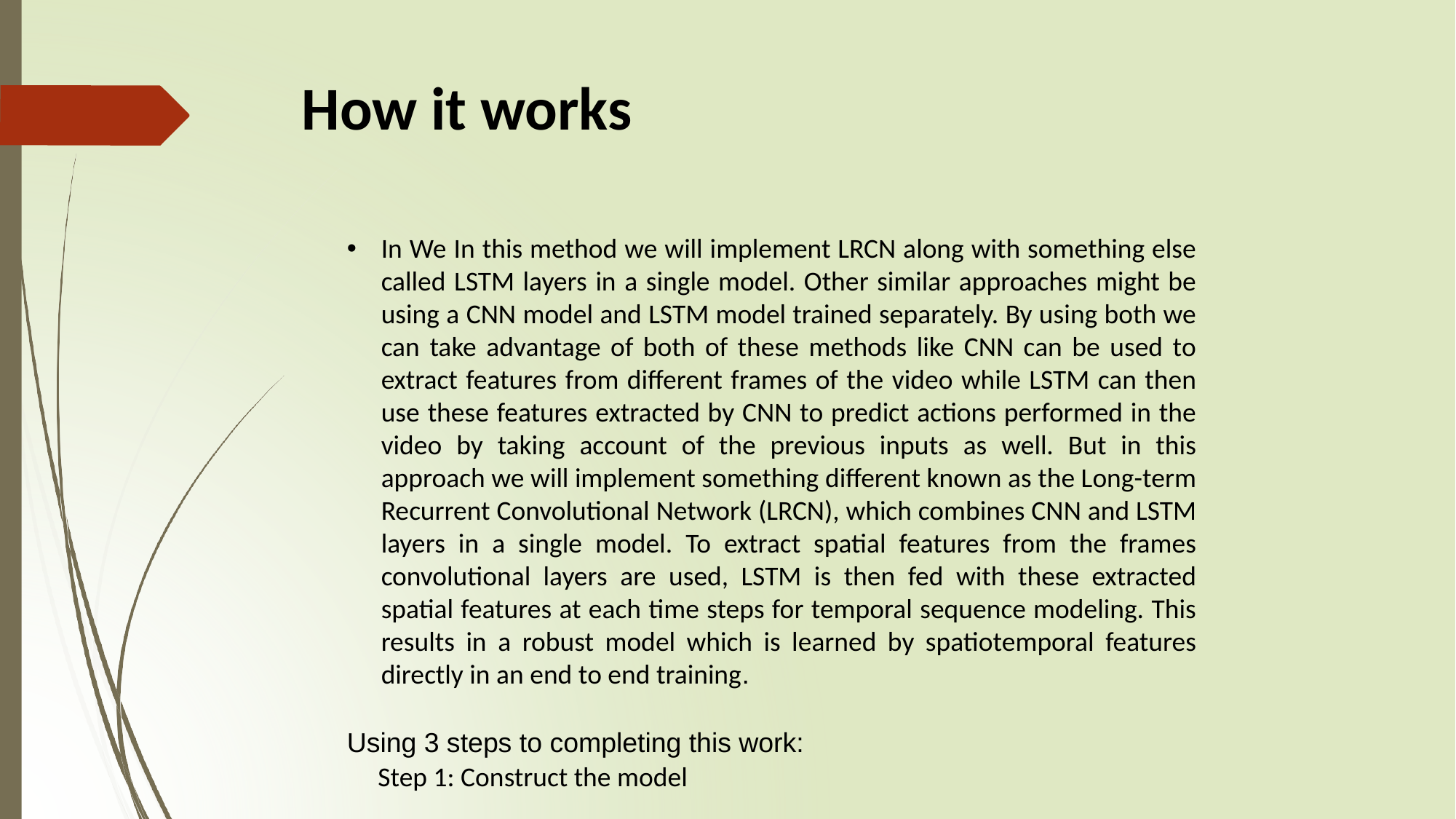

How it works
In We In this method we will implement LRCN along with something else called LSTM layers in a single model. Other similar approaches might be using a CNN model and LSTM model trained separately. By using both we can take advantage of both of these methods like CNN can be used to extract features from different frames of the video while LSTM can then use these features extracted by CNN to predict actions performed in the video by taking account of the previous inputs as well. But in this approach we will implement something different known as the Long-term Recurrent Convolutional Network (LRCN), which combines CNN and LSTM layers in a single model. To extract spatial features from the frames convolutional layers are used, LSTM is then fed with these extracted spatial features at each time steps for temporal sequence modeling. This results in a robust model which is learned by spatiotemporal features directly in an end to end training.

Using 3 steps to completing this work:
     Step 1: Construct the model